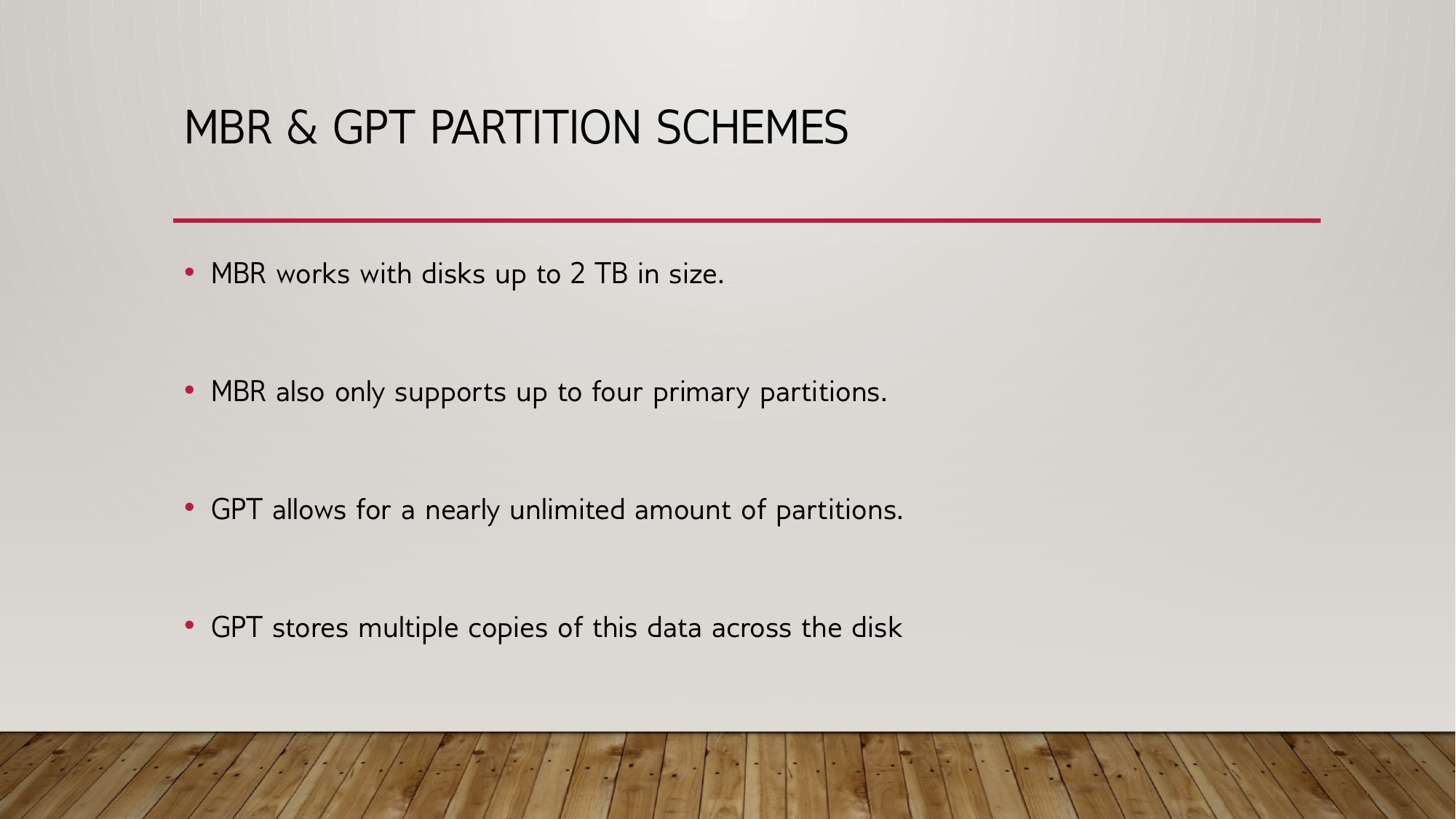

# MBR & GPT Partition schemes
MBR works with disks up to 2 TB in size.

MBR also only supports up to four primary partitions.

GPT allows for a nearly unlimited amount of partitions.

GPT stores multiple copies of this data across the disk